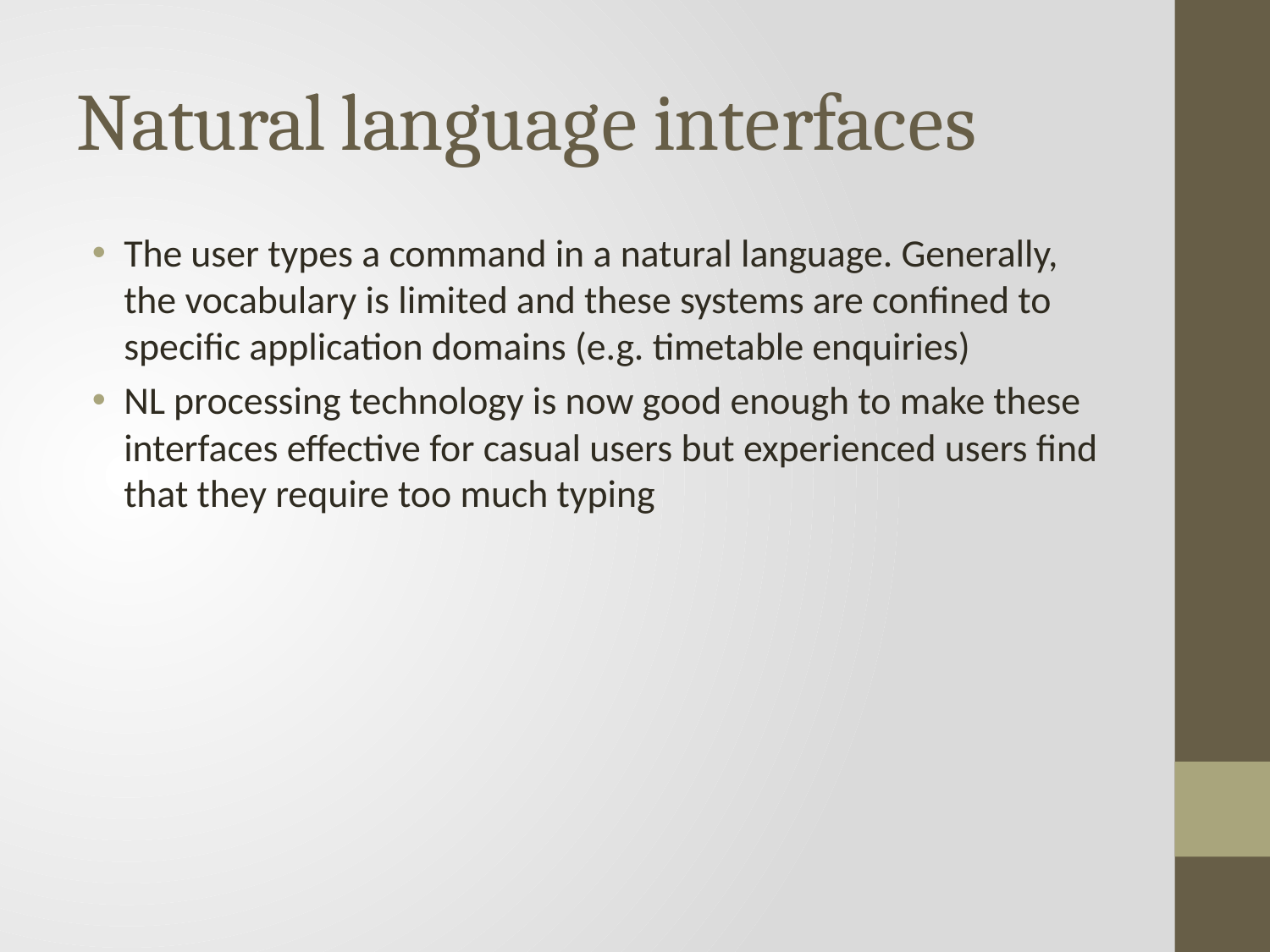

# Natural language interfaces
The user types a command in a natural language. Generally, the vocabulary is limited and these systems are confined to specific application domains (e.g. timetable enquiries)
NL processing technology is now good enough to make these interfaces effective for casual users but experienced users find that they require too much typing